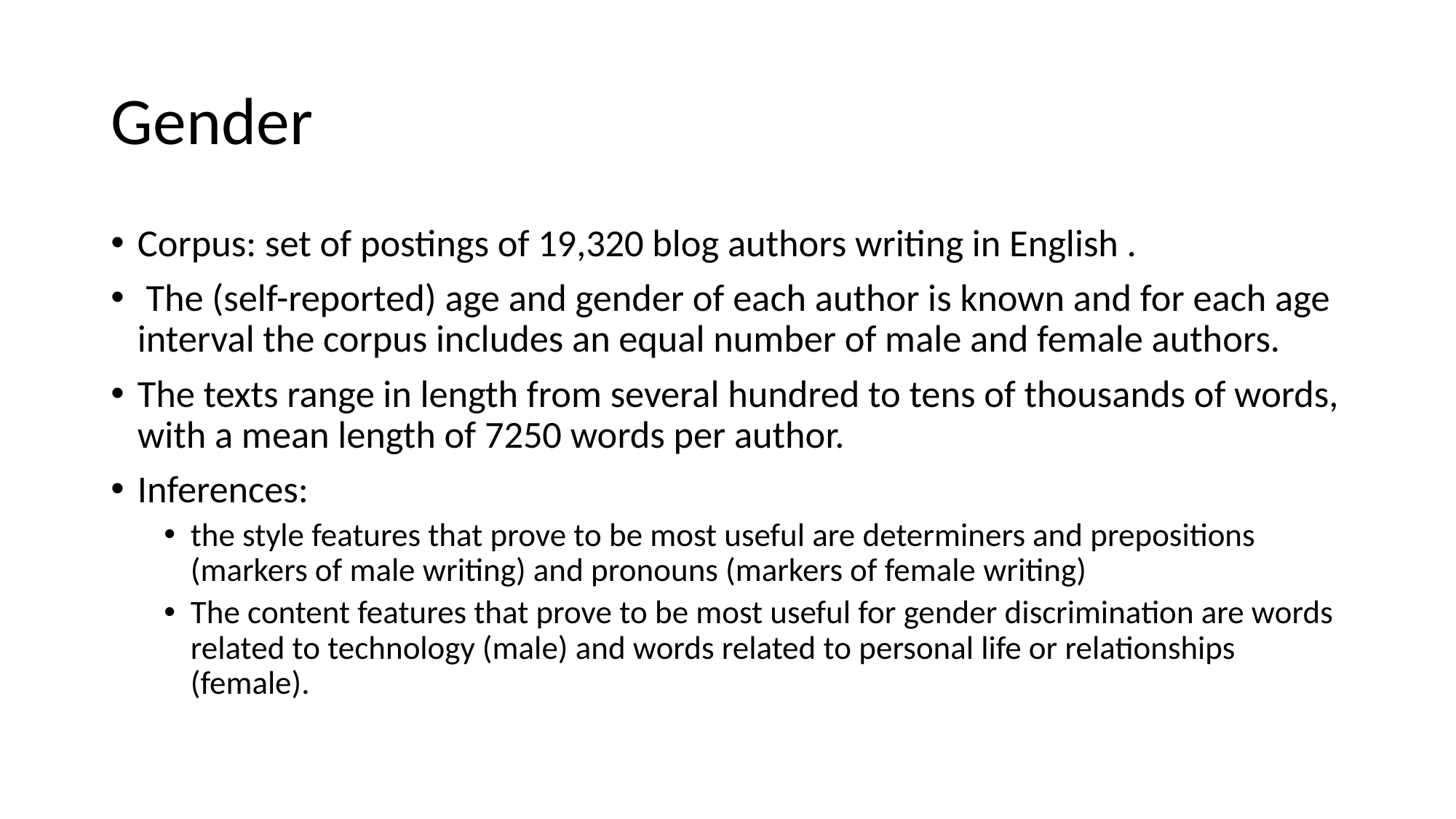

# Gender
Corpus: set of postings of 19,320 blog authors writing in English .
 The (self-reported) age and gender of each author is known and for each age interval the corpus includes an equal number of male and female authors.
The texts range in length from several hundred to tens of thousands of words, with a mean length of 7250 words per author.
Inferences:
the style features that prove to be most useful are determiners and prepositions (markers of male writing) and pronouns (markers of female writing)
The content features that prove to be most useful for gender discrimination are words related to technology (male) and words related to personal life or relationships (female).